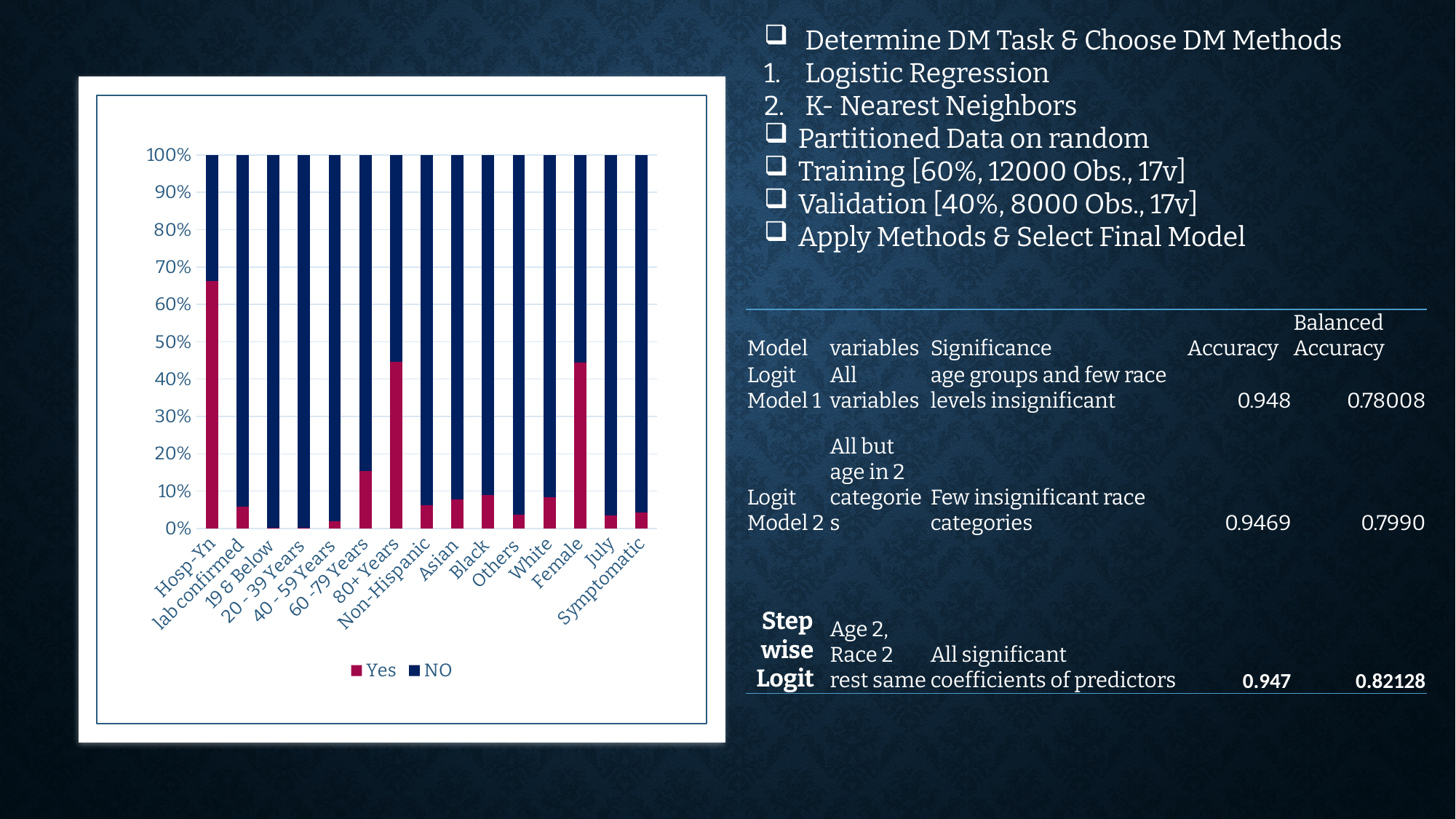

Determine DM Task & Choose DM Methods
Logistic Regression
K- Nearest Neighbors
Partitioned Data on random
Training [60%, 12000 Obs., 17v]
Validation [40%, 8000 Obs., 17v]
Apply Methods & Select Final Model

### Chart

| Category | Yes | NO |
|---|---|---|
| Hosp-Yn | 1516.0 | 773.0 |
| lab confirmed  | 1128.0 | 18042.0 |
|  19 & Below  | 2.0 | 2675.0 |
| 20 - 39 Years  | 17.0 | 6899.0 |
| 40 - 59 Years  | 112.0 | 5663.0 |
| 60 -79 Years | 528.0 | 2892.0 |
| 80+ Years | 541.0 | 671.0 |
|  Non-Hispanic | 1037.0 | 15440.0 |
| Asian  | 43.0 | 509.0 |
| Black  | 212.0 | 2159.0 |
| Others  | 388.0 | 9961.0 |
| White | 557.0 | 6171.0 |
| Female | 533.0 | 667.0 |
| July | 136.0 | 3700.0 |
| Symptomatic | 628.0 | 14043.0 |
| Model | variables | Significance | Accuracy | Balanced Accuracy |
| --- | --- | --- | --- | --- |
| Logit Model 1 | All variables | age groups and few race levels insignificant | 0.948 | 0.78008 |
| Logit Model 2 | All but age in 2 categories | Few insignificant race categories | 0.9469 | 0.7990 |
| Step wise Logit | Age 2, Race 2 rest same | All significant coefficients of predictors | 0.947 | 0.82128 |